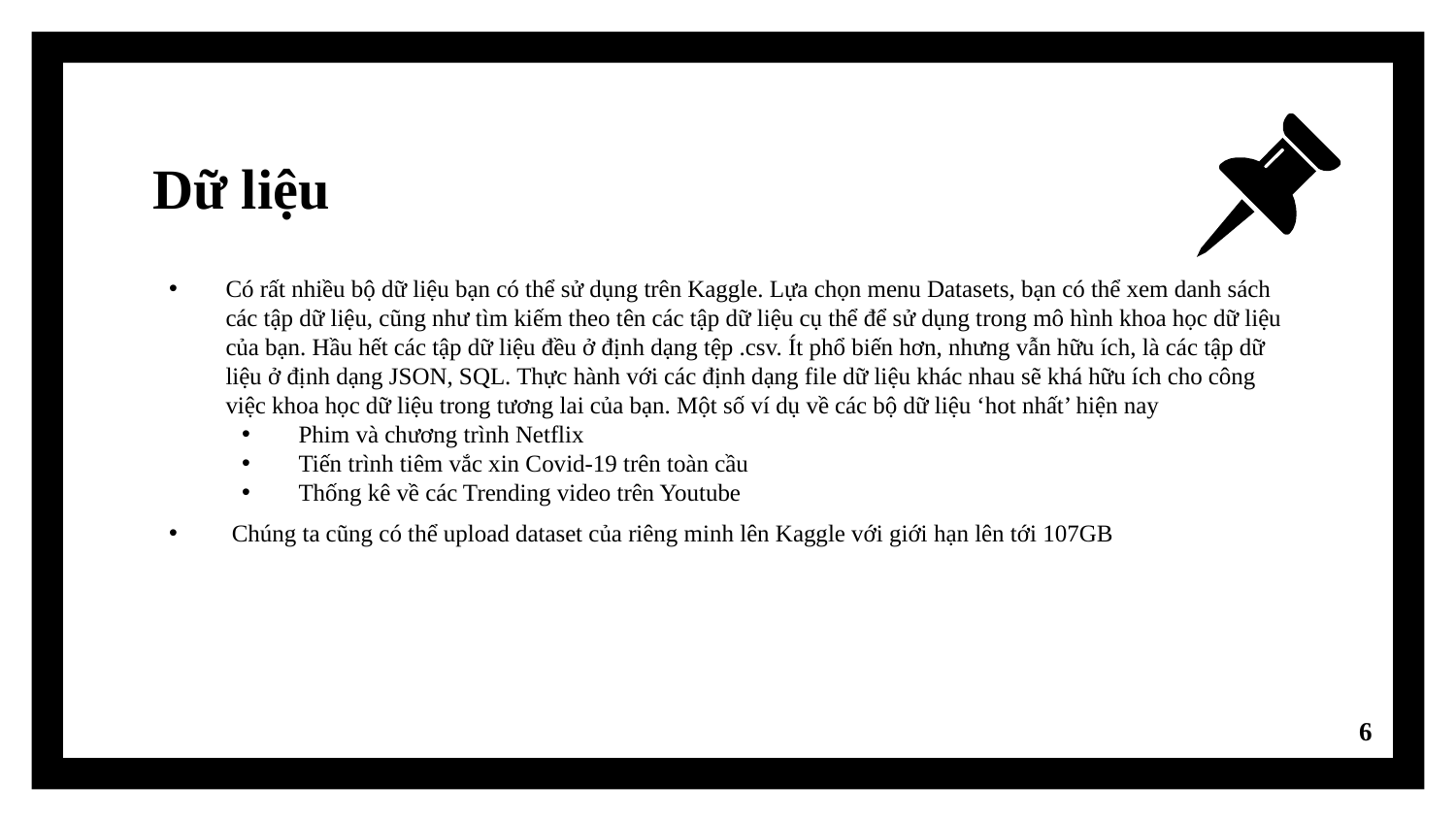

# Dữ liệu
Có rất nhiều bộ dữ liệu bạn có thể sử dụng trên Kaggle. Lựa chọn menu Datasets, bạn có thể xem danh sách các tập dữ liệu, cũng như tìm kiếm theo tên các tập dữ liệu cụ thể để sử dụng trong mô hình khoa học dữ liệu của bạn. Hầu hết các tập dữ liệu đều ở định dạng tệp .csv. Ít phổ biến hơn, nhưng vẫn hữu ích, là các tập dữ liệu ở định dạng JSON, SQL. Thực hành với các định dạng file dữ liệu khác nhau sẽ khá hữu ích cho công việc khoa học dữ liệu trong tương lai của bạn. Một số ví dụ về các bộ dữ liệu ‘hot nhất’ hiện nay
Phim và chương trình Netflix
Tiến trình tiêm vắc xin Covid-19 trên toàn cầu
Thống kê về các Trending video trên Youtube
 Chúng ta cũng có thể upload dataset của riêng minh lên Kaggle với giới hạn lên tới 107GB
6